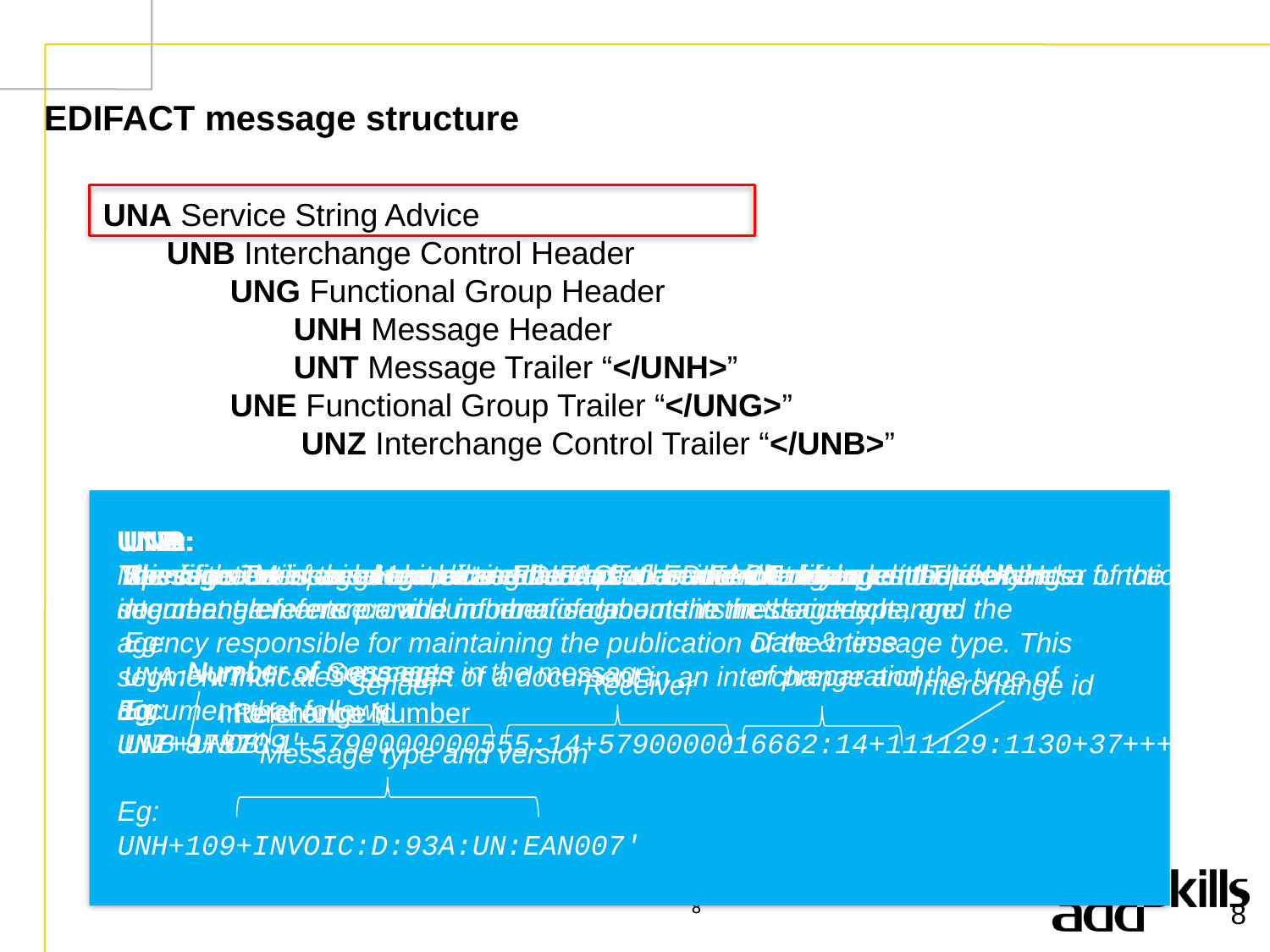

# EDIFACT message structure

UNA Service String Advice
UNB Interchange Control Header
UNG Functional Group Header
UNH Message Header
UNT Message Trailer “</UNH>”
UNE Functional Group Trailer “</UNG>”
        UNZ Interchange Control Trailer “</UNB>”

UNA:
Specifies the special characters that are to be used to interpret the remainder of the message.

Eg:
UNA:+.? '
UNZ:
The segment is used to indicate the end of an interchange and to check the interchange reference and number of documents in the interchange.

Eg:
UNZ+3+37'
Number of messages
Interchange id
UNG:
The function of this segment is to act as a header identifying and specifying a functional group.

UNB:
Identifies an interchange, -the related parties and interchange identifier.

Eg:
UNB+UNOB:1+5790000000555:14+5790000016662:14+111129:1130+37++++2++0'

Date & time
of preparation
Interchange id
Sender
Receiver
UNT:
Message Trailer segment of an EDIFACT document. It includes the elements document reference and number of segments in the document. .

Eg:
UNT+97+109'
Number of Segments in the message
Reference Number
UNH:
This is the Message Header segment of an EDIFACT document. The UNH segment elements provide information about the message type, and the agency responsible for maintaining the publication of the message type. This segment indicates the start of a document in an interchange and the type of document that follows.

Eg:
UNH+109+INVOIC:D:93A:UN:EAN007'

Message type and version
8

Date & time
of preparation

Interchange id
Receiver